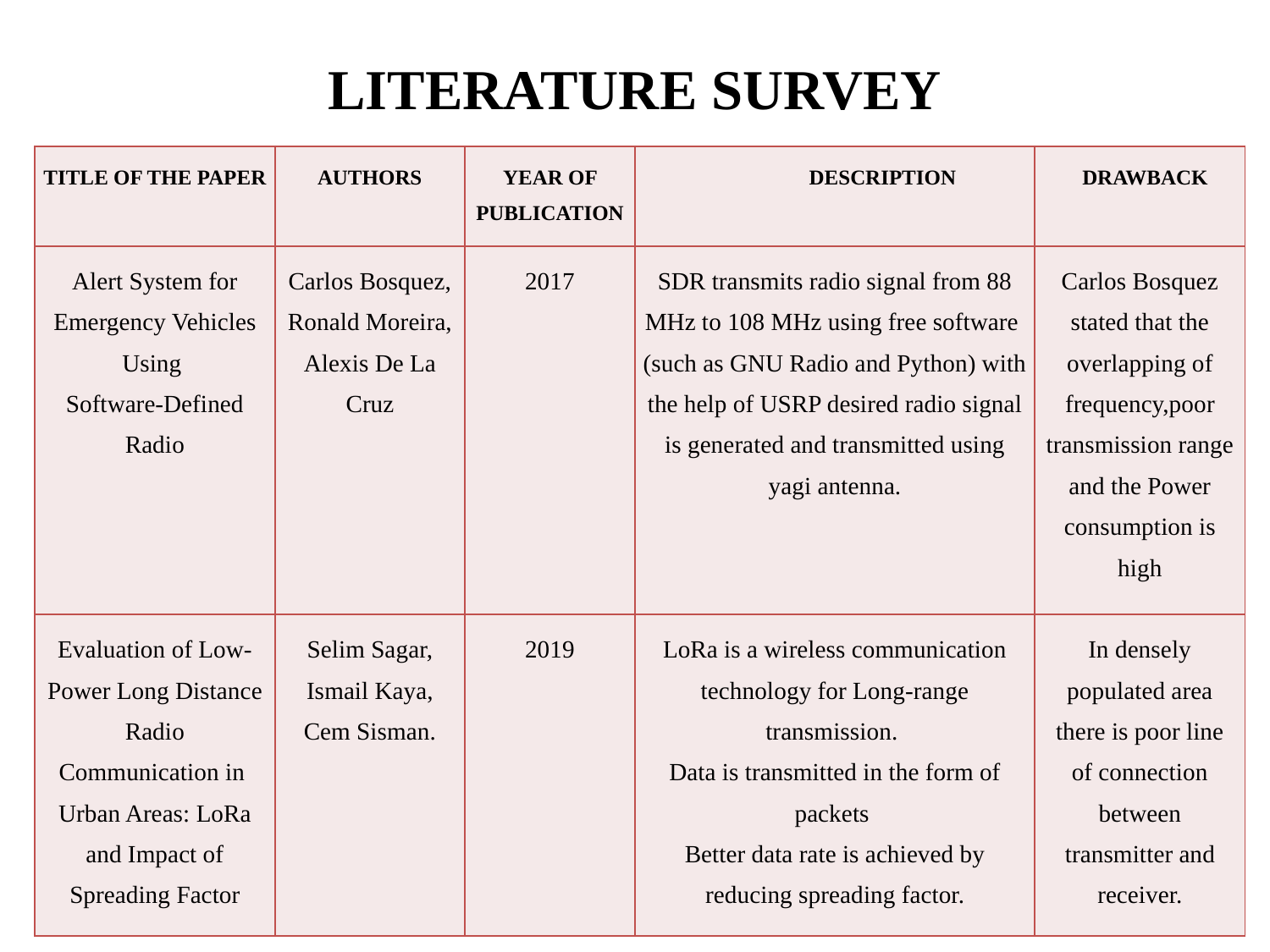

# LITERATURE SURVEY
| TITLE OF THE PAPER | AUTHORS | YEAR OF PUBLICATION | DESCRIPTION | DRAWBACK |
| --- | --- | --- | --- | --- |
| Alert System for Emergency Vehicles Using Software-Defined Radio | Carlos Bosquez, Ronald Moreira, Alexis De La Cruz | 2017 | SDR transmits radio signal from 88 MHz to 108 MHz using free software (such as GNU Radio and Python) with the help of USRP desired radio signal is generated and transmitted using yagi antenna. | Carlos Bosquez stated that the overlapping of frequency,poor transmission range and the Power consumption is high |
| Evaluation of Low-Power Long Distance Radio Communication in Urban Areas: LoRa and Impact of Spreading Factor | Selim Sagar, Ismail Kaya, Cem Sisman. | 2019 | LoRa is a wireless communication technology for Long-range transmission. Data is transmitted in the form of packets Better data rate is achieved by reducing spreading factor. | In densely populated area there is poor line of connection between transmitter and receiver. |